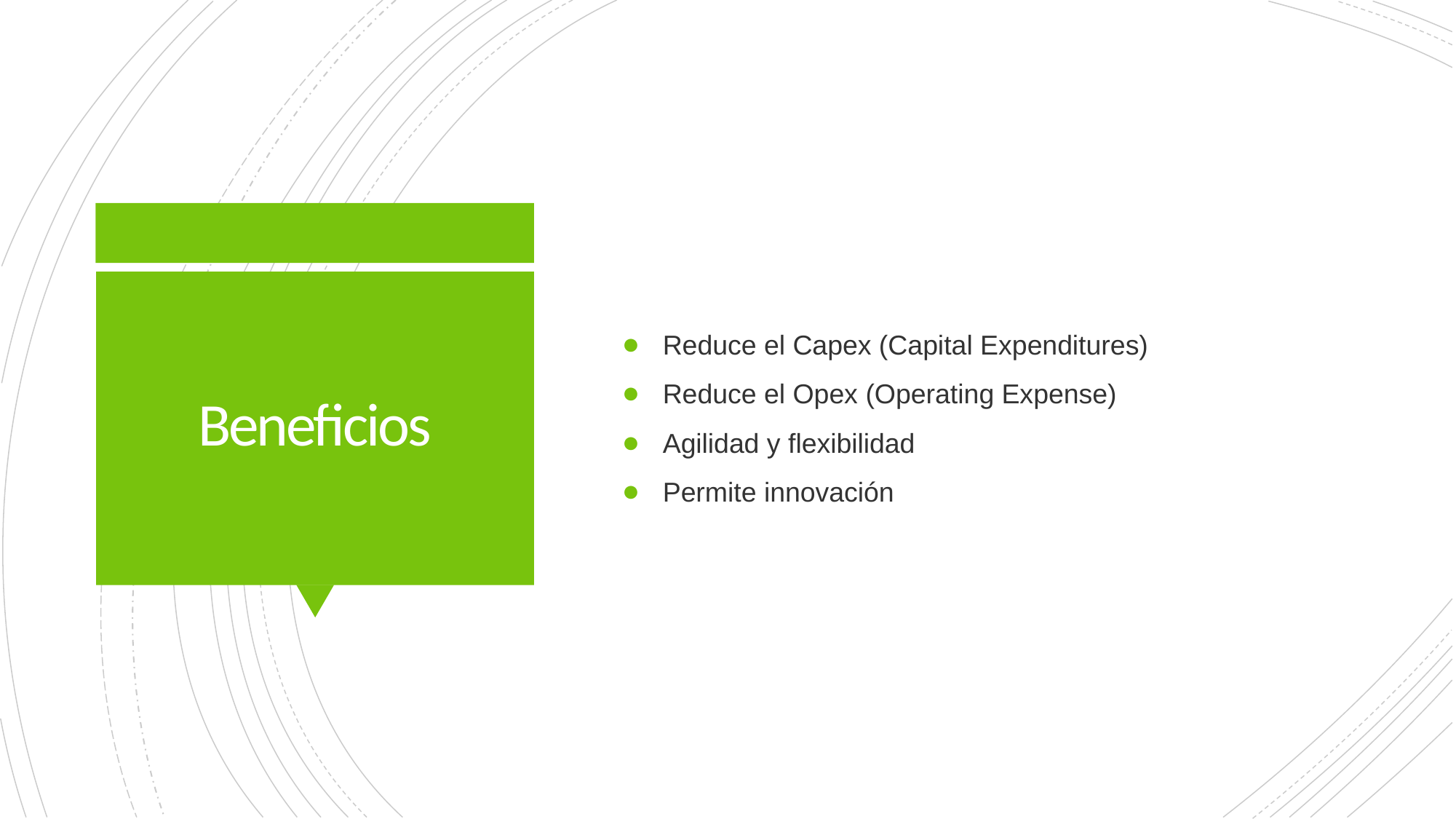

Reduce el Capex (Capital Expenditures)
Reduce el Opex (Operating Expense)
Agilidad y flexibilidad
Permite innovación
# Beneficios